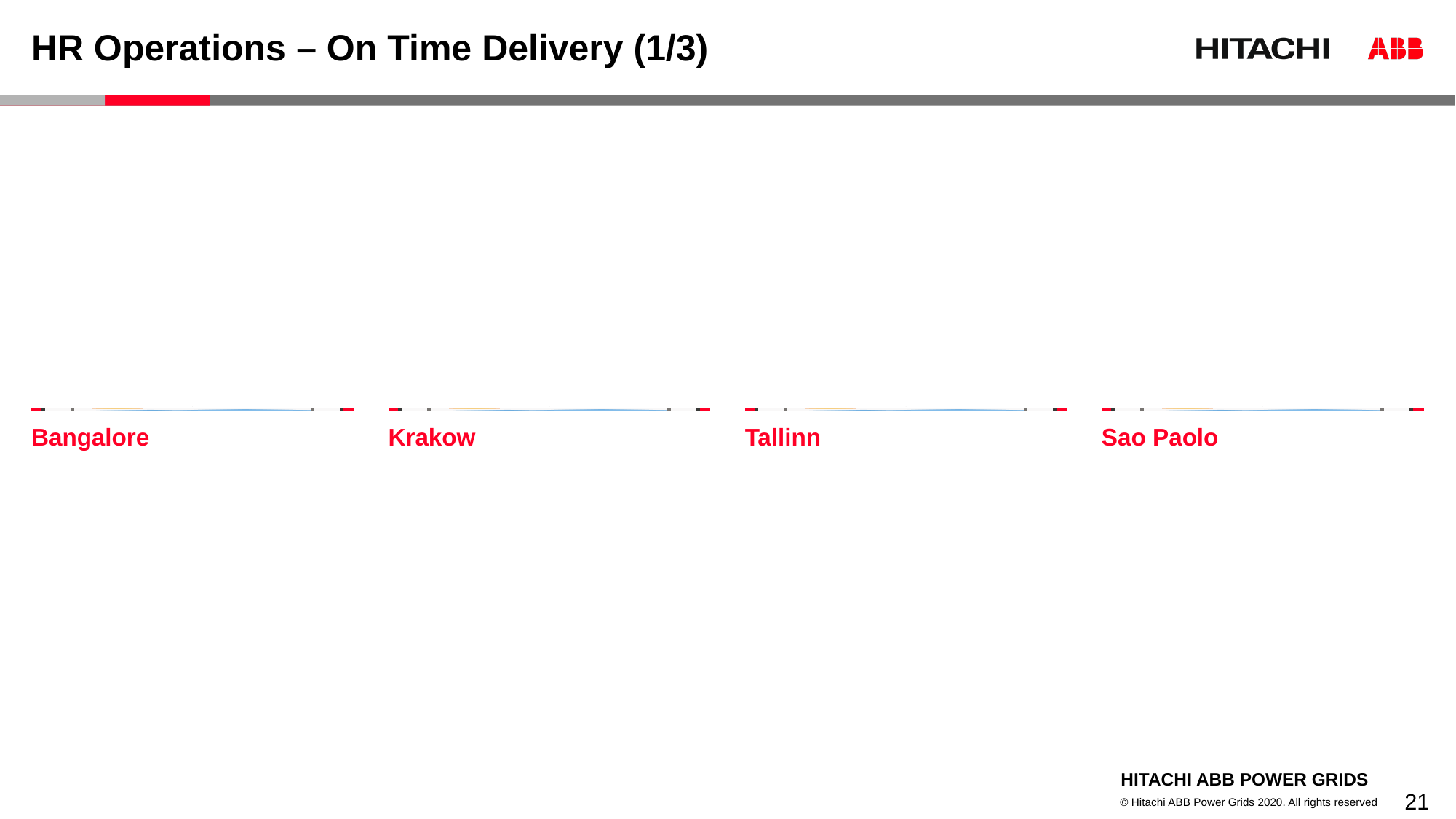

# HR Operations – On Time Delivery (1/3)

Bangalore
Krakow
Tallinn
Sao Paolo

21